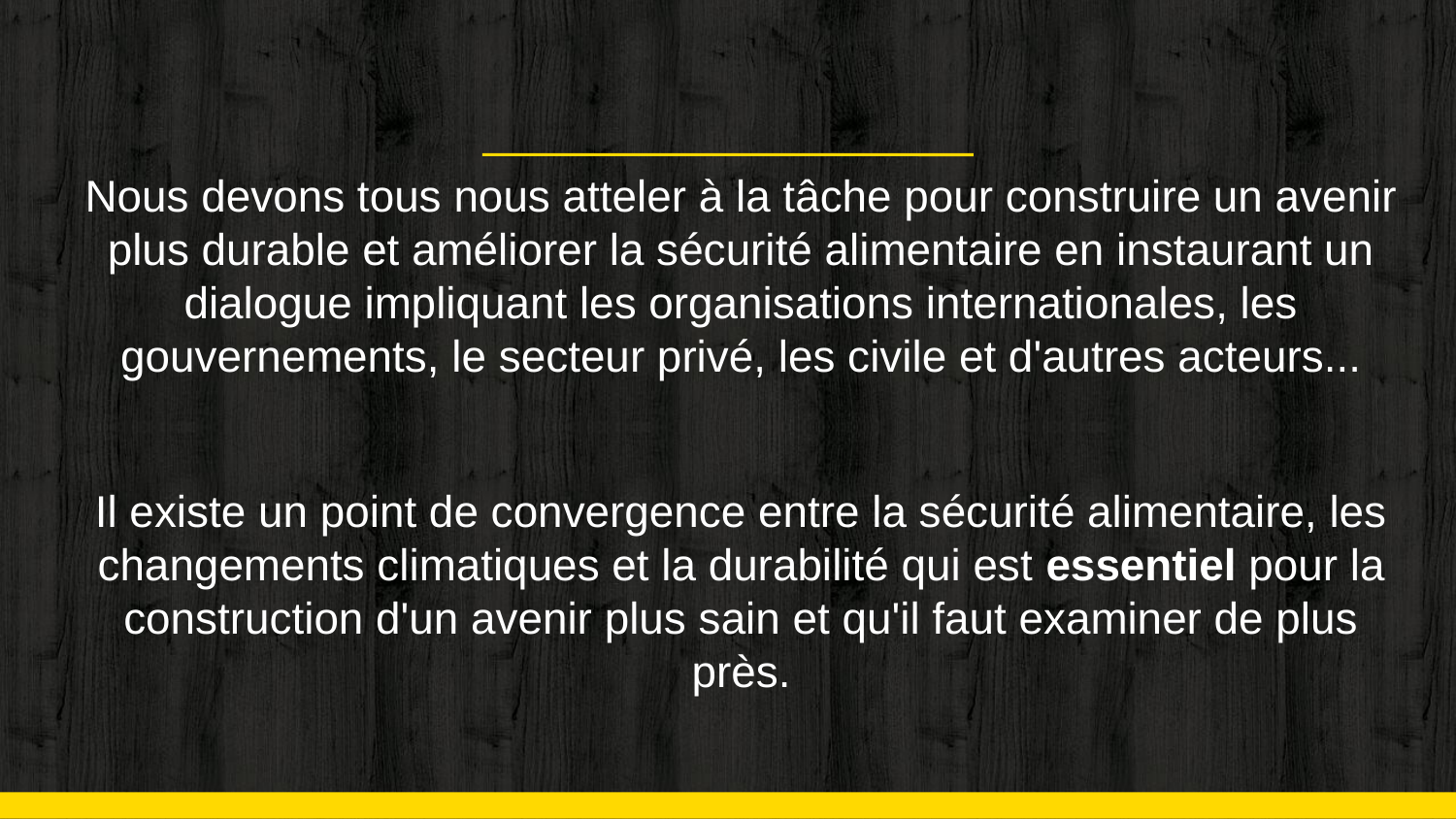

#
Nous devons tous nous atteler à la tâche pour construire un avenir plus durable et améliorer la sécurité alimentaire en instaurant un dialogue impliquant les organisations internationales, les gouvernements, le secteur privé, les civile et d'autres acteurs...

Il existe un point de convergence entre la sécurité alimentaire, les changements climatiques et la durabilité qui est essentiel pour la construction d'un avenir plus sain et qu'il faut examiner de plus près.